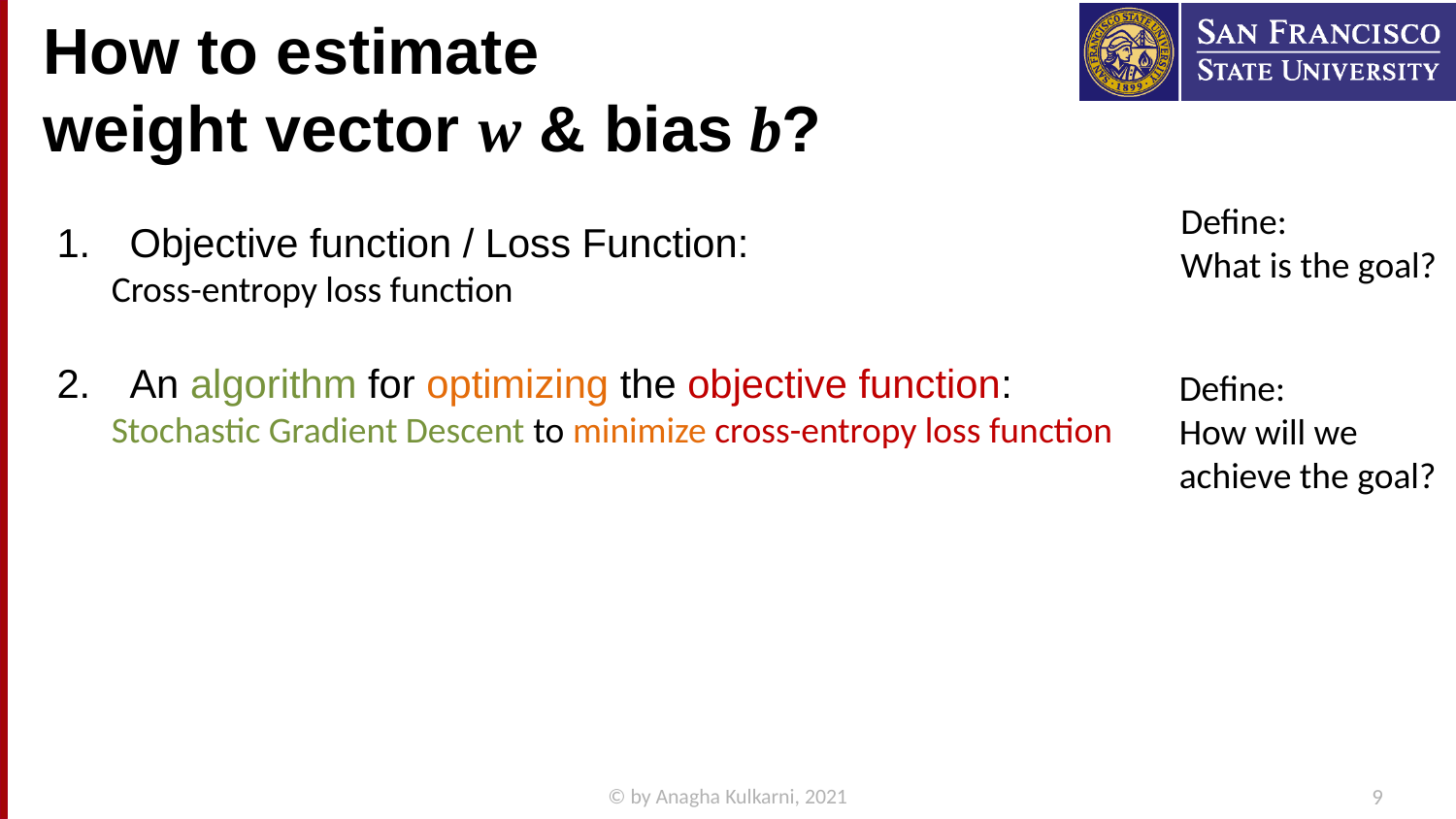

# How to estimate weight vector w & bias b?
Define:
What is the goal?
Objective function / Loss Function:
Cross-entropy loss function

An algorithm for optimizing the objective function:
Stochastic Gradient Descent to minimize cross-entropy loss function

Define:
How will we achieve the goal?
© by Anagha Kulkarni, 2021
9